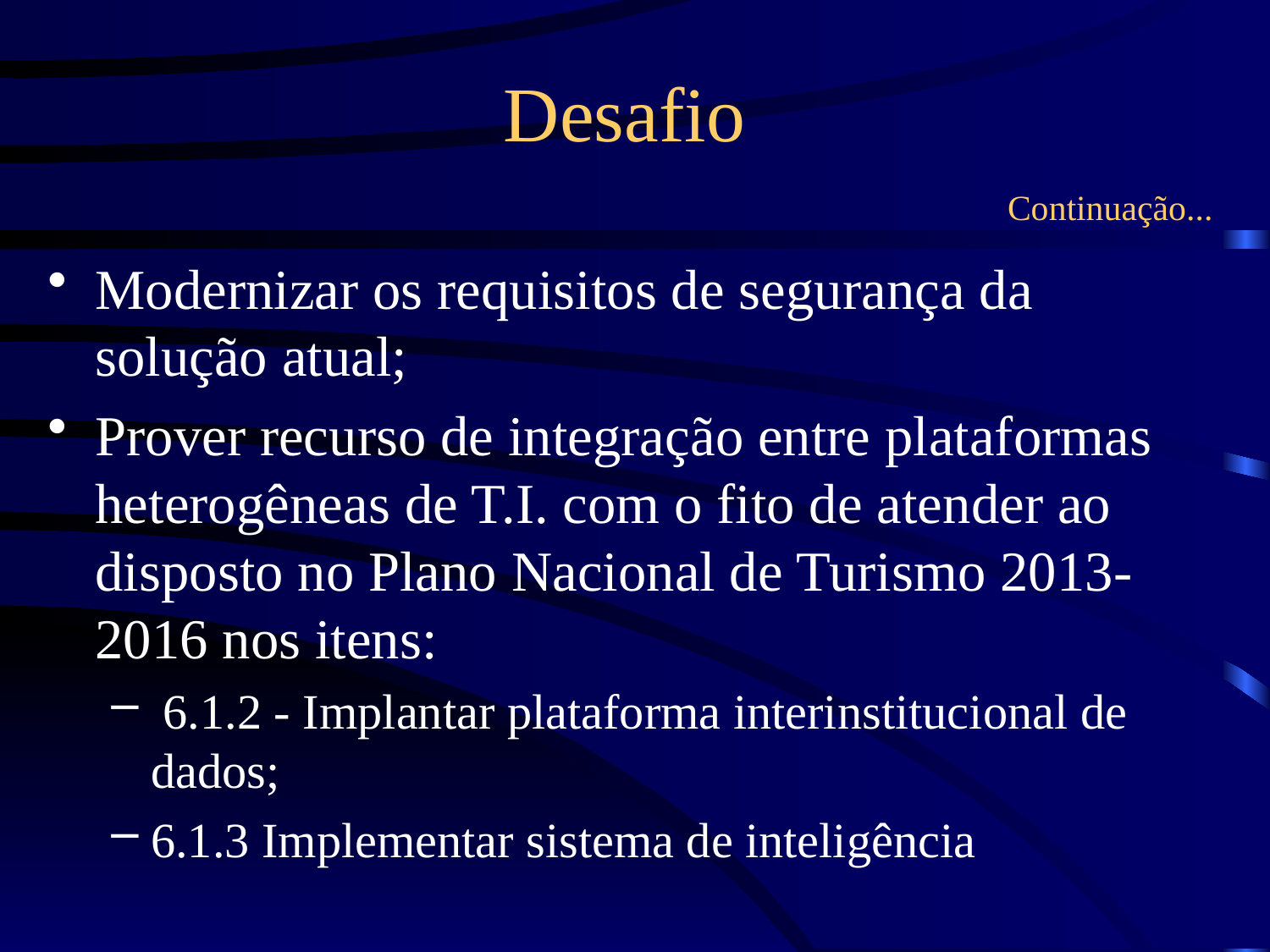

# Desafio
Continuação...
Modernizar os requisitos de segurança da solução atual;
Prover recurso de integração entre plataformas heterogêneas de T.I. com o fito de atender ao disposto no Plano Nacional de Turismo 2013-2016 nos itens:
 6.1.2 - Implantar plataforma interinstitucional de dados;
6.1.3 Implementar sistema de inteligência